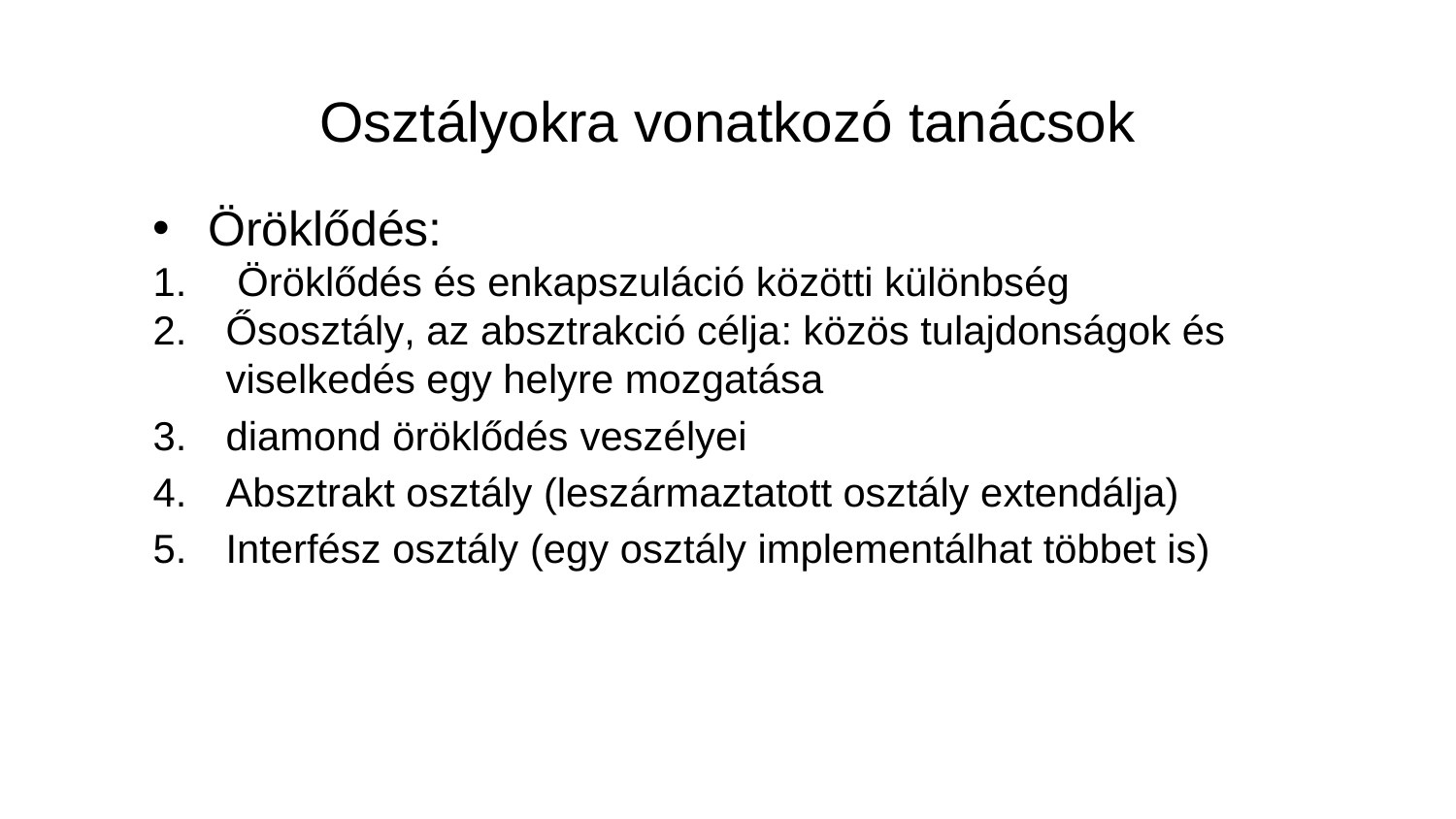

# Osztályokra vonatkozó tanácsok
Öröklődés:
 Öröklődés és enkapszuláció közötti különbség
Ősosztály, az absztrakció célja: közös tulajdonságok és viselkedés egy helyre mozgatása
diamond öröklődés veszélyei
Absztrakt osztály (leszármaztatott osztály extendálja)
Interfész osztály (egy osztály implementálhat többet is)